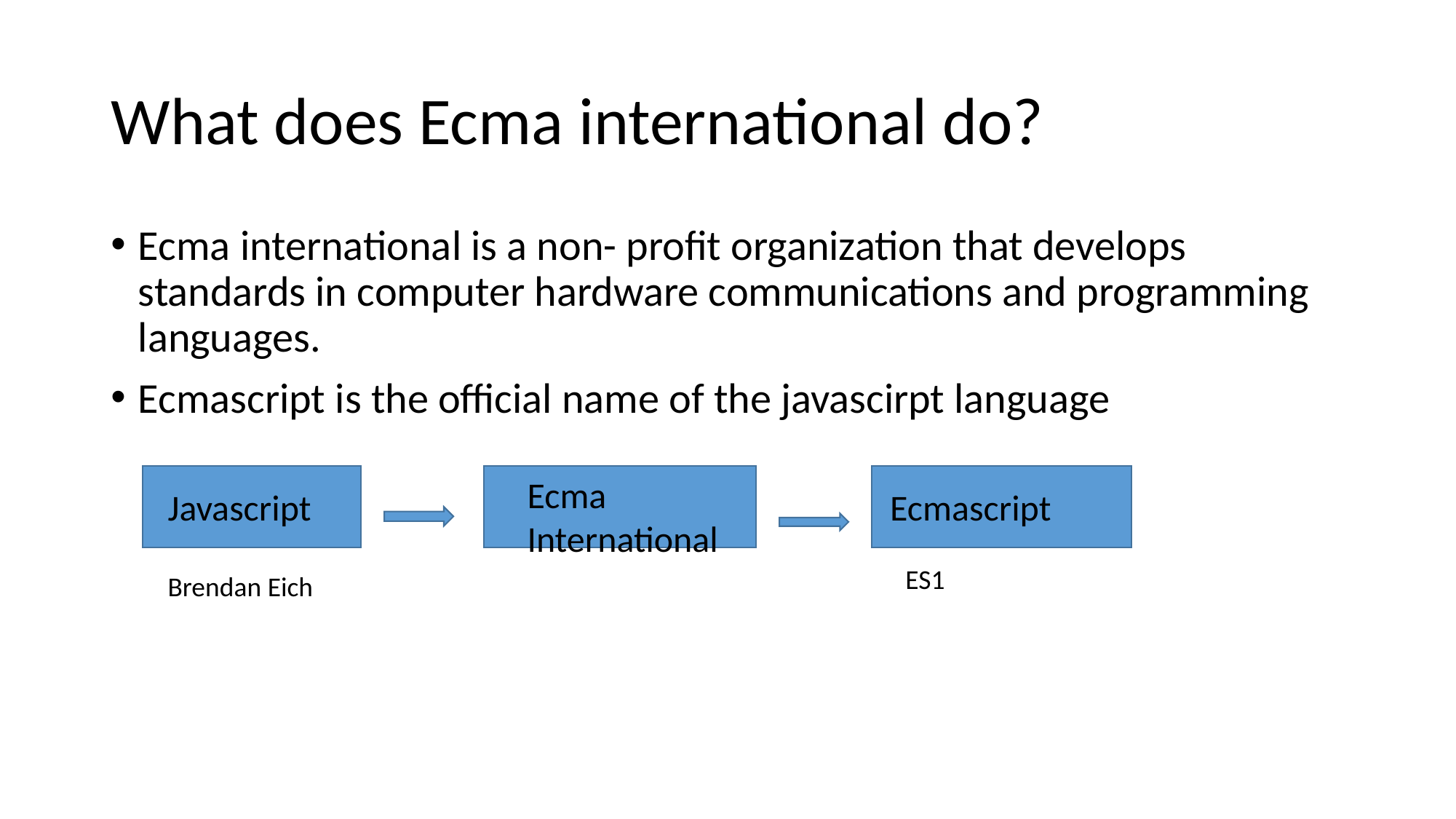

# What does Ecma international do?
Ecma international is a non- profit organization that develops standards in computer hardware communications and programming languages.
Ecmascript is the official name of the javascirpt language

Ecma International
Javascript
Ecmascript

ES1
Brendan Eich